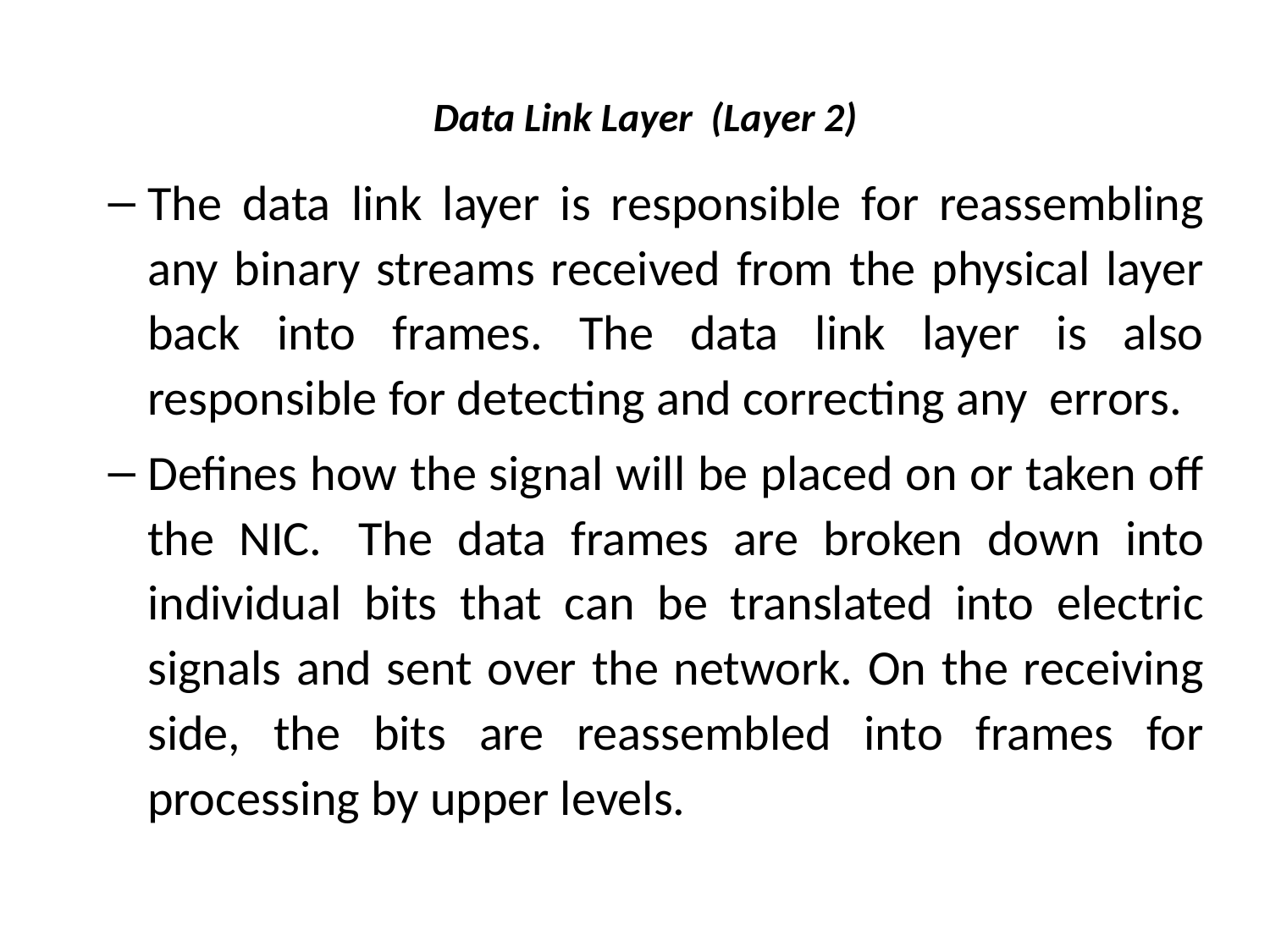

# Data Link Layer  (Layer 2)
The data link layer is responsible for reassembling any binary streams received from the physical layer back into frames. The data link layer is also responsible for detecting and correcting any  errors.
Defines how the signal will be placed on or taken off the NIC.  The data frames are broken down into individual bits that can be translated into electric signals and sent over the network. On the receiving side, the bits are reassembled into frames for processing by upper levels.